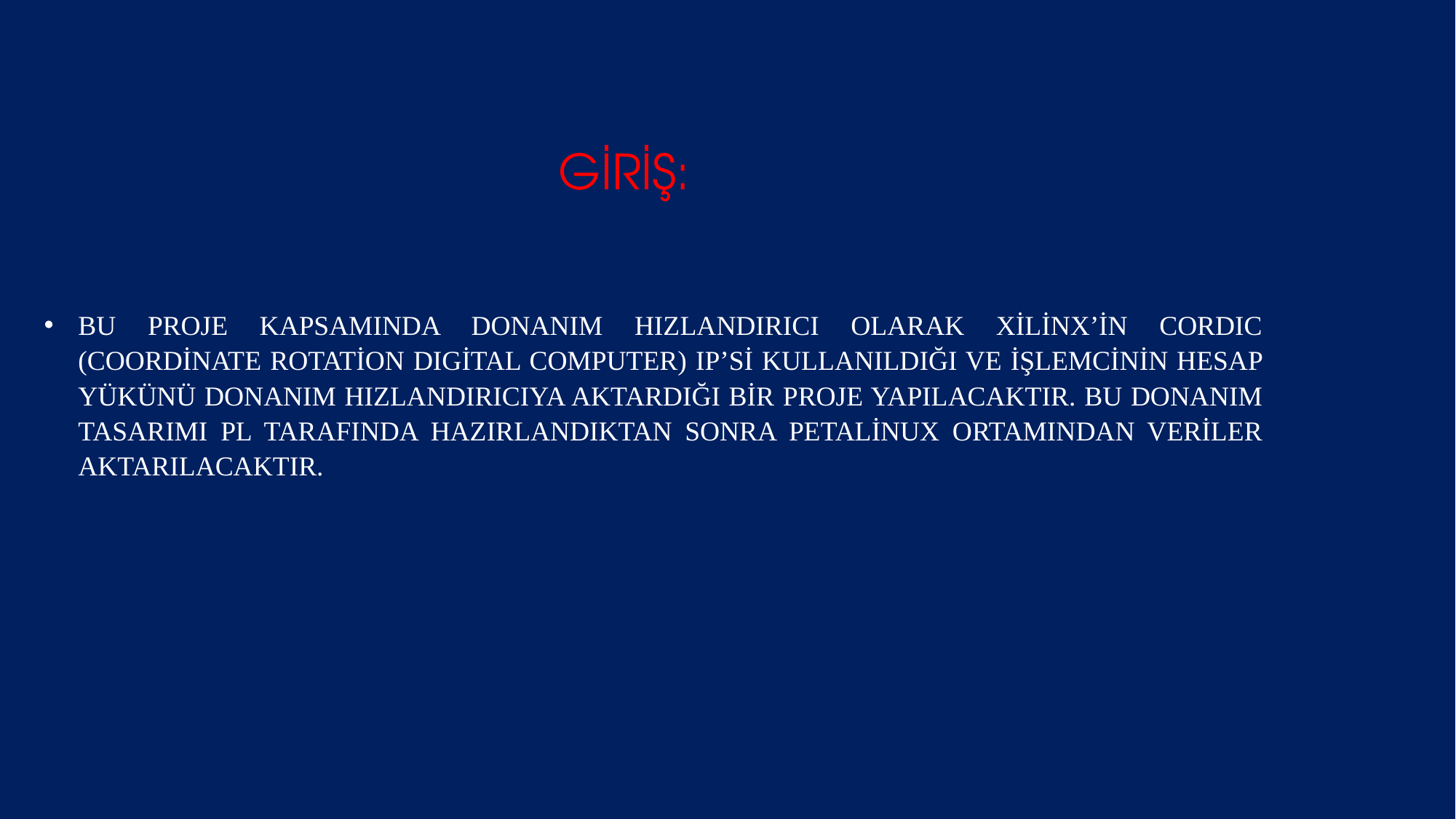

# giriş:
Bu proje kapsamında donanım hızlandırıcı olarak Xilinx’in CORDIC (COordinate Rotation DIgital Computer) IP’si kullanıldığı ve işlemcinin hesap yükünü donanım hızlandırıcıya aktardığı bir proje yapılacaktır. Bu donanım tasarımı PL tarafında hazırlandıktan sonra Petalinux ortamından veriler aktarılacaktır.